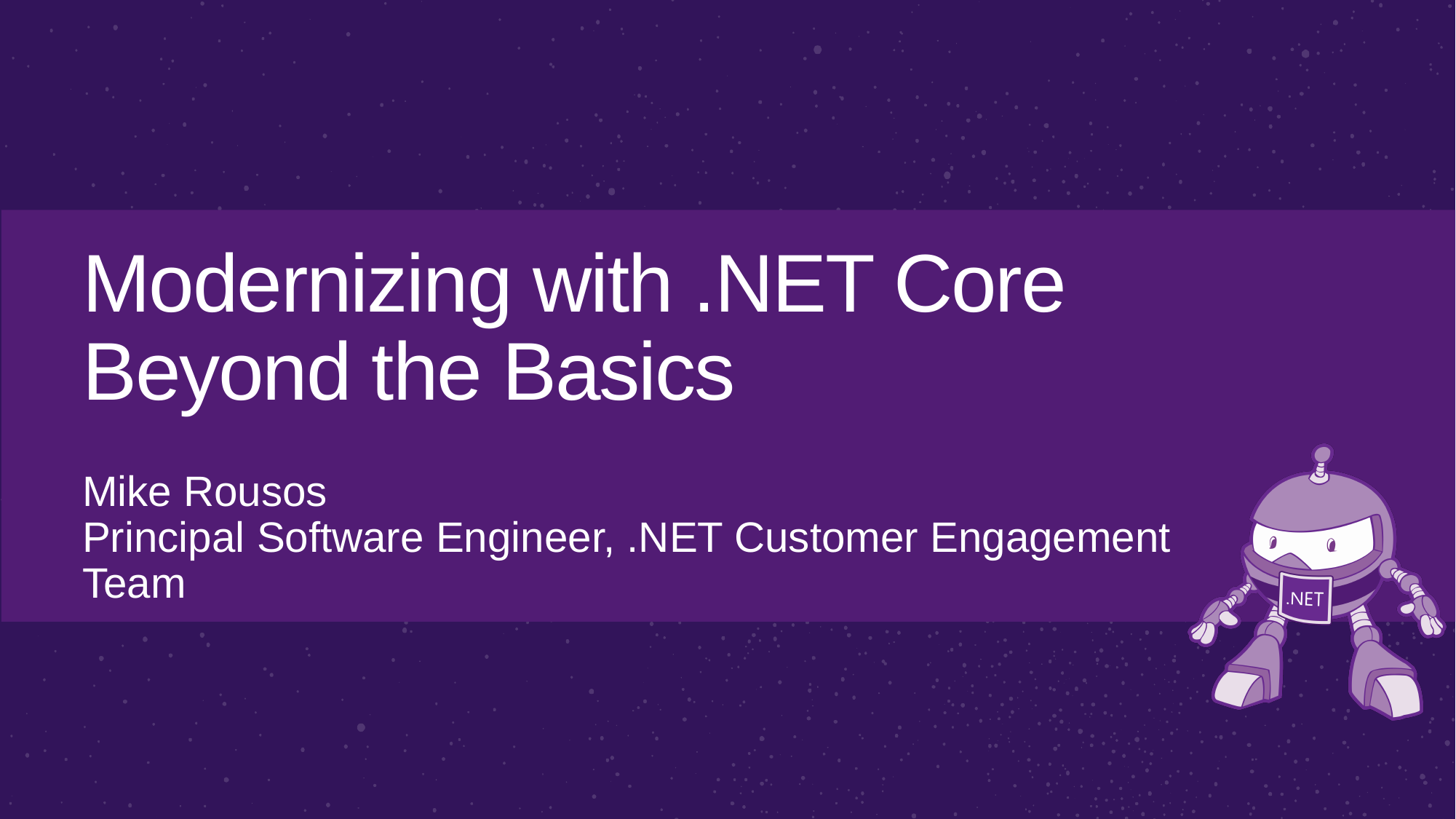

# Modernizing with .NET Core Beyond the Basics
Mike Rousos
Principal Software Engineer, .NET Customer Engagement Team